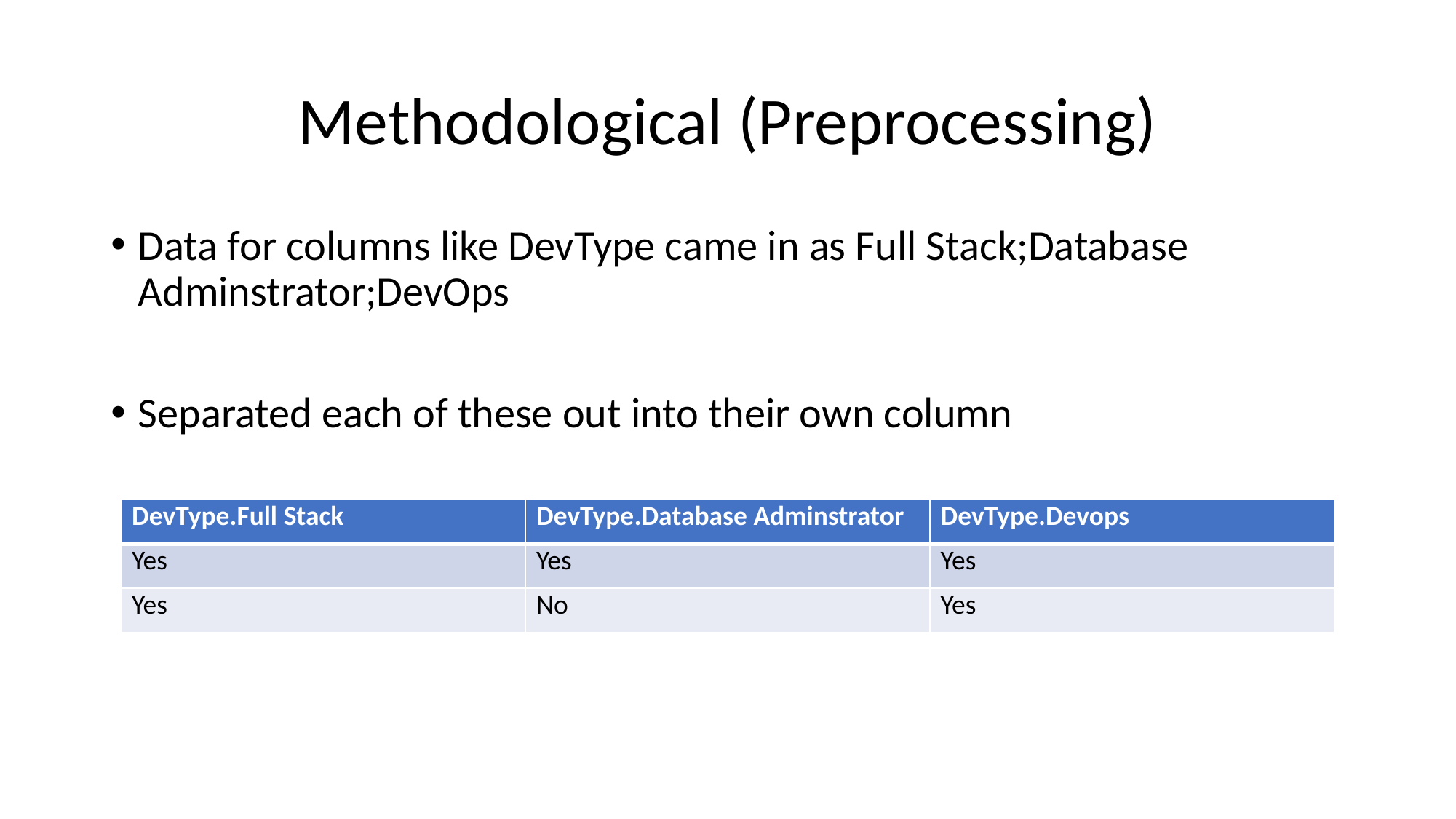

# Methodological (Preprocessing)
Data for columns like DevType came in as Full Stack;Database Adminstrator;DevOps

Separated each of these out into their own column

| DevType.Full Stack | DevType.Database Adminstrator | DevType.Devops |
| --- | --- | --- |
| Yes | Yes | Yes |
| Yes | No | Yes |